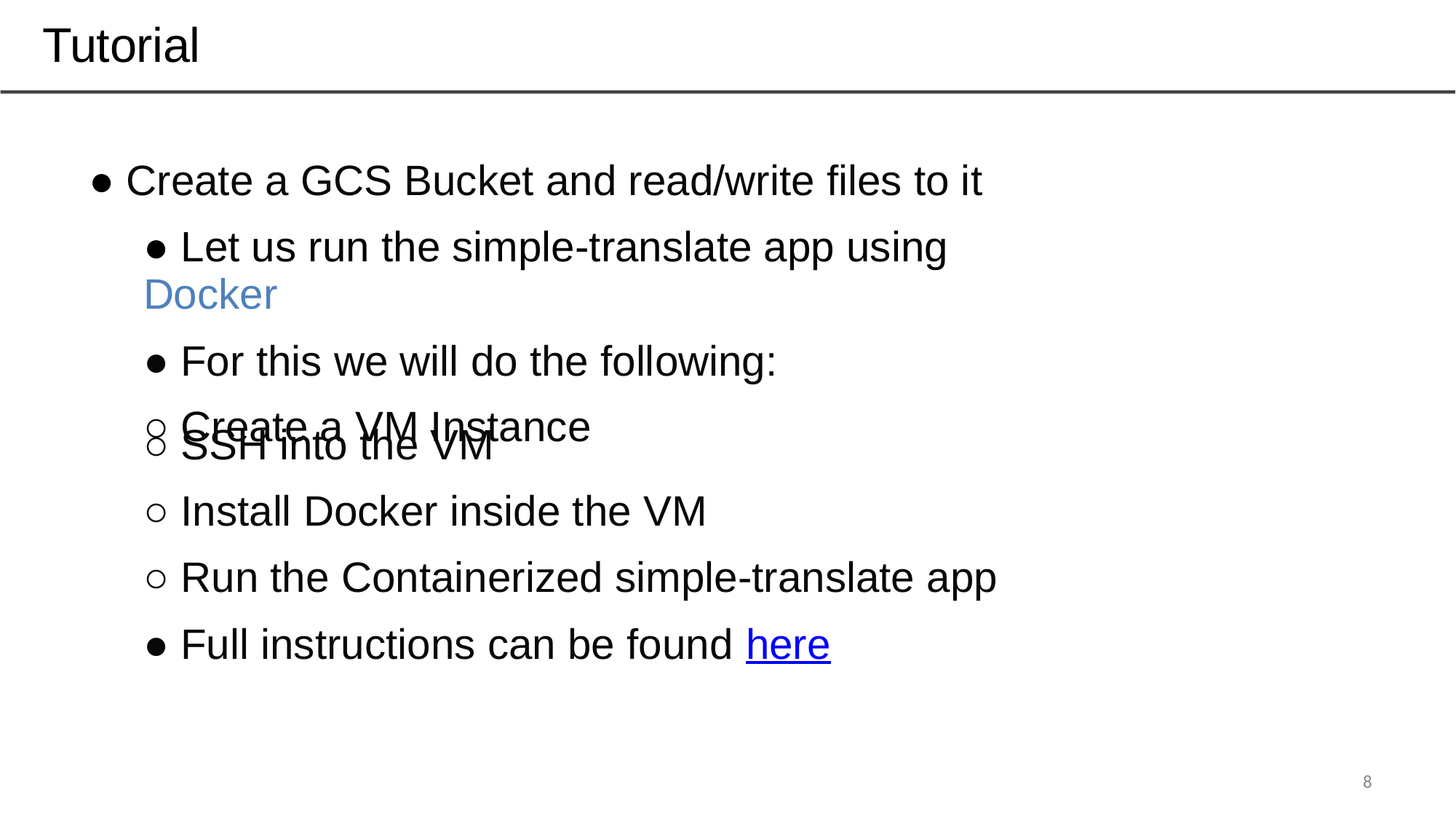

Tutorial
● Create a GCS Bucket and read/write files to it
● Let us run the simple-translate app using Docker
● For this we will do the following:
○ Create a VM Instance
○ SSH into the VM
○ Install Docker inside the VM
○ Run the Containerized simple-translate app
● Full instructions can be found here
8